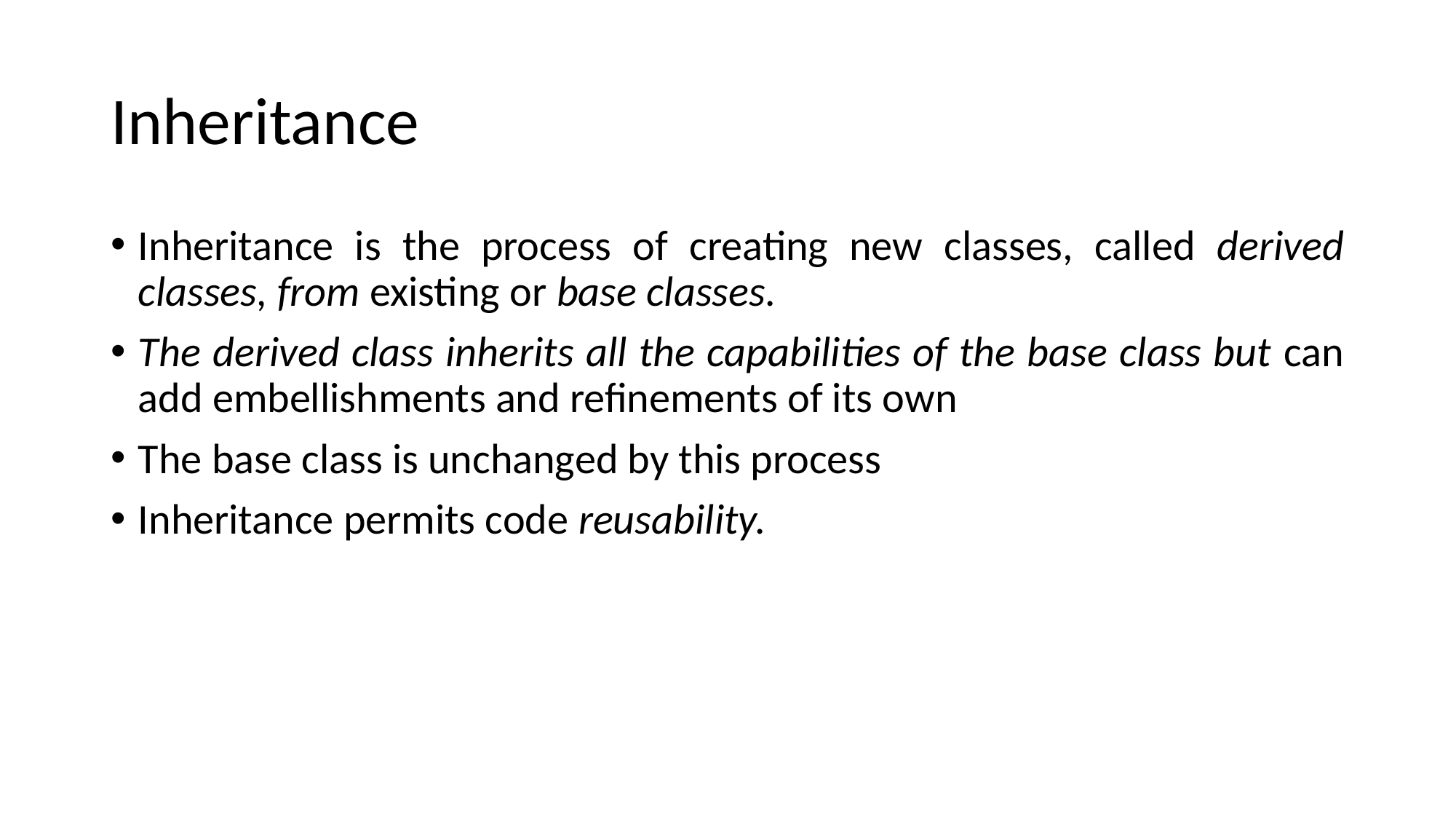

# Inheritance
Inheritance is the process of creating new classes, called derived classes, from existing or base classes.
The derived class inherits all the capabilities of the base class but can add embellishments and refinements of its own
The base class is unchanged by this process
Inheritance permits code reusability.